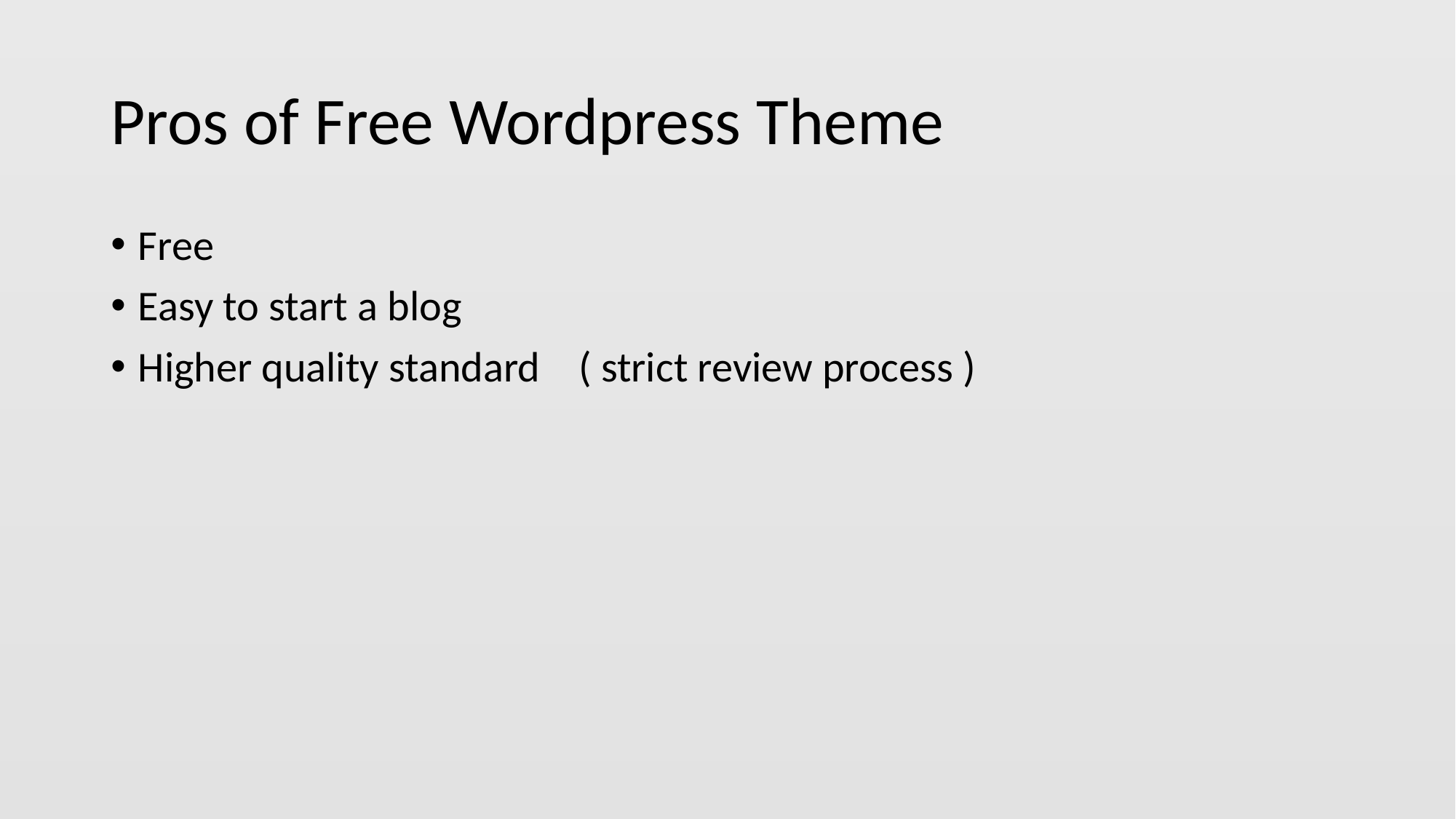

# Pros of Free Wordpress Theme
Free
Easy to start a blog
Higher quality standard    ( strict review process )